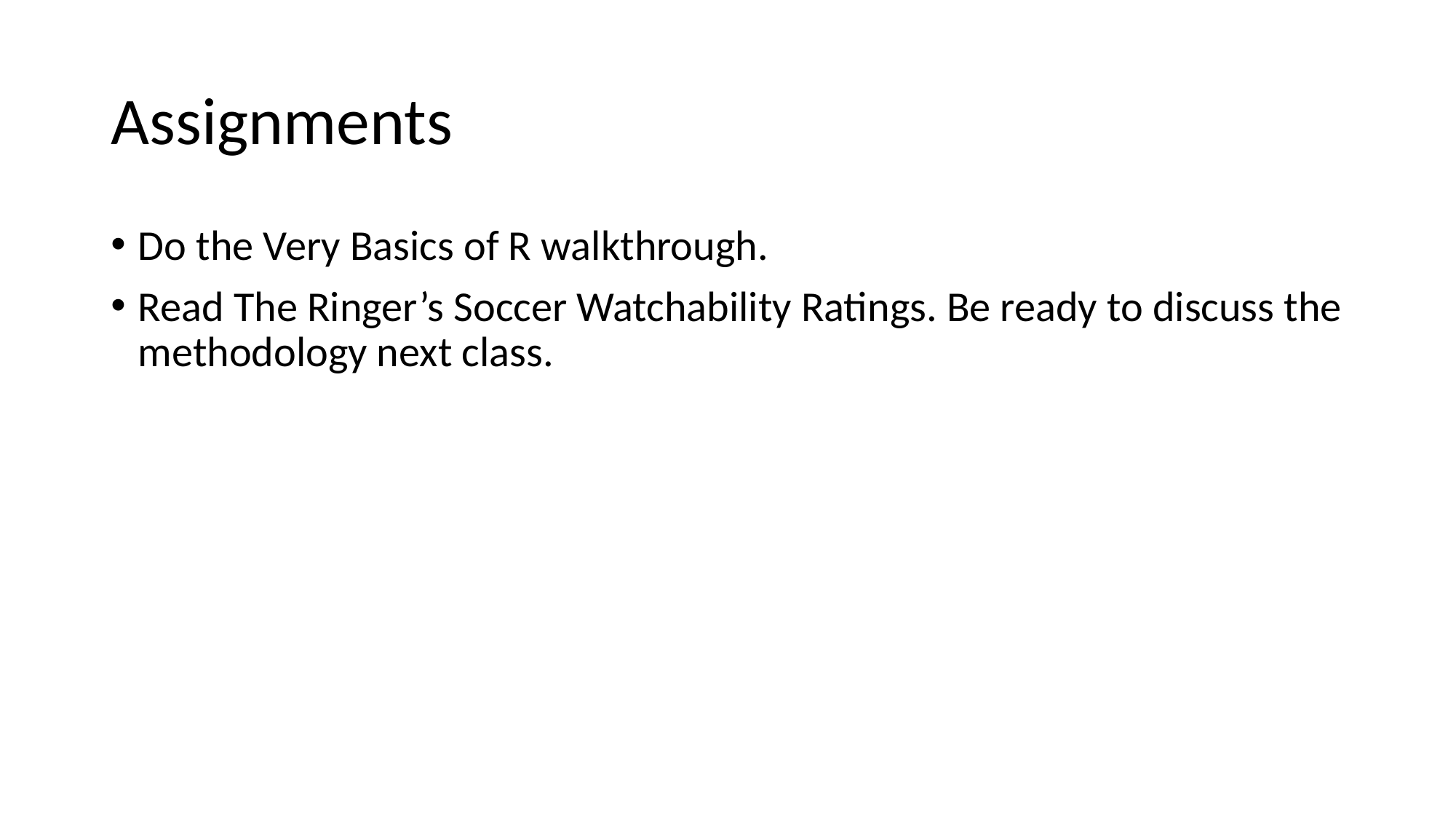

# Assignments
Do the Very Basics of R walkthrough.
Read The Ringer’s Soccer Watchability Ratings. Be ready to discuss the methodology next class.